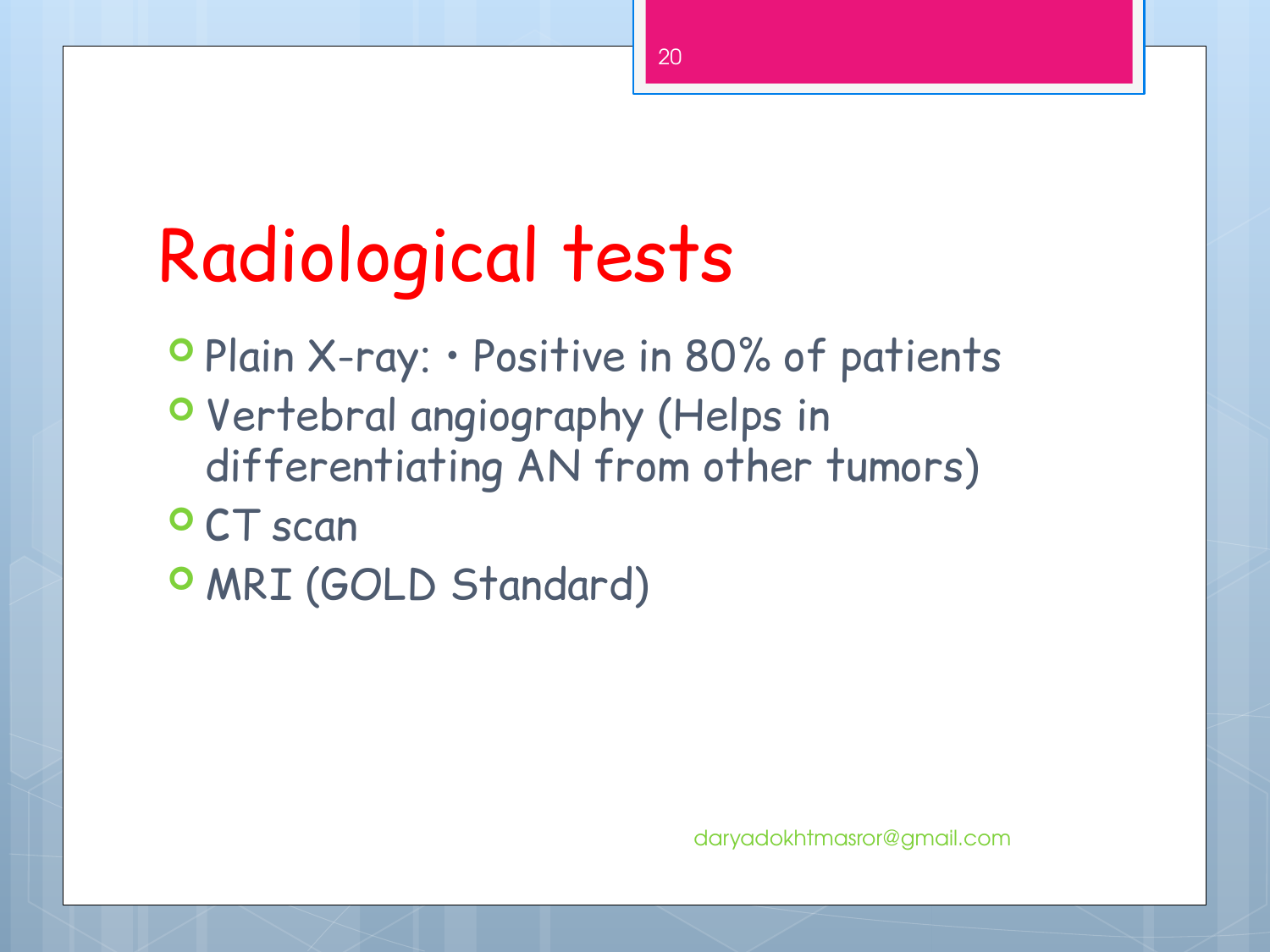

20
# Radiological tests
Plain X-ray: • Positive in 80% of patients
Vertebral angiography (Helps in differentiating AN from other tumors)
CT scan
MRI (GOLD Standard)

daryadokhtmasror@gmail.com